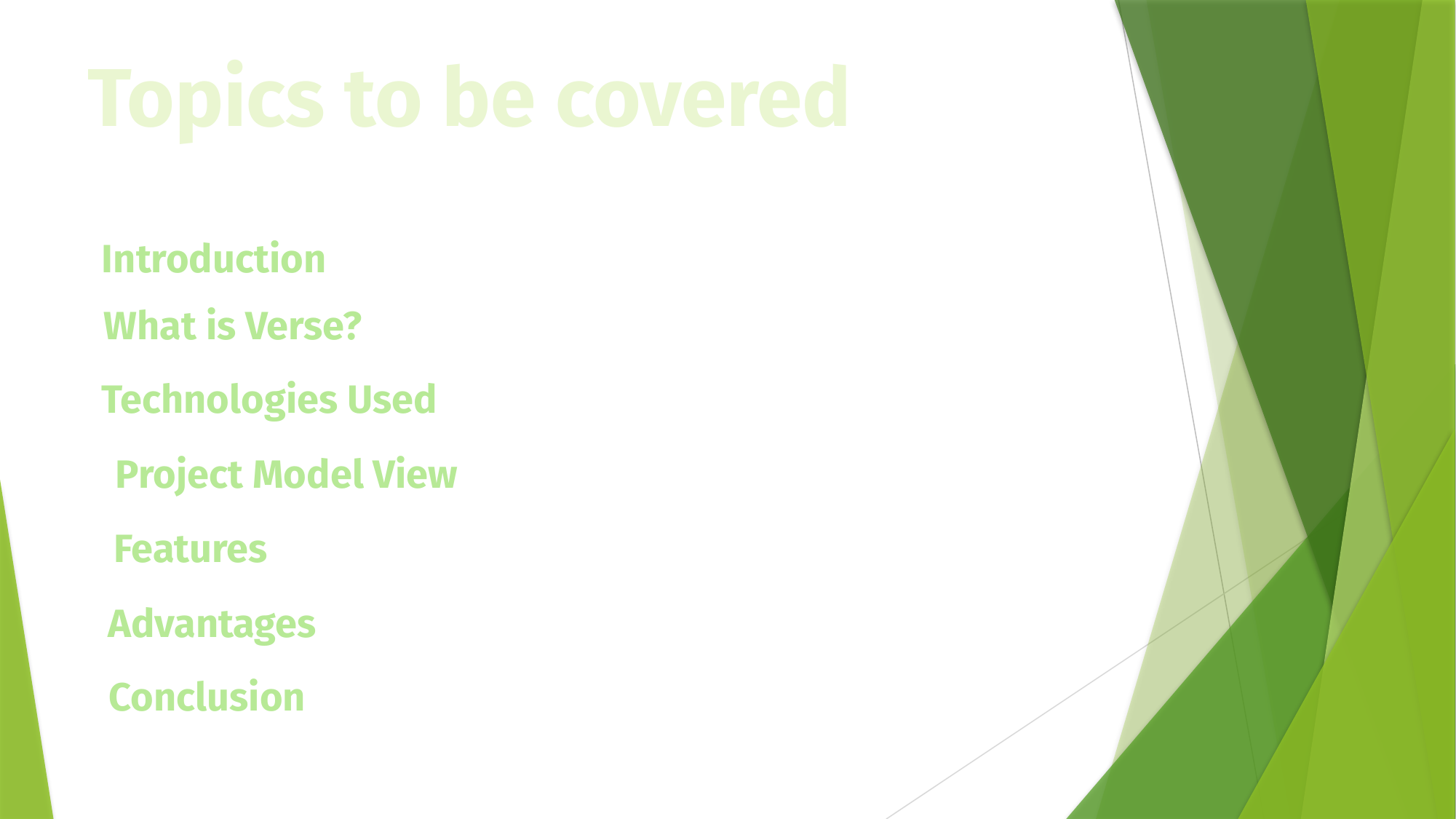

Topics to be covered
Introduction
What is Verse?
Technologies Used
Project Model View
Features
Advantages
Conclusion